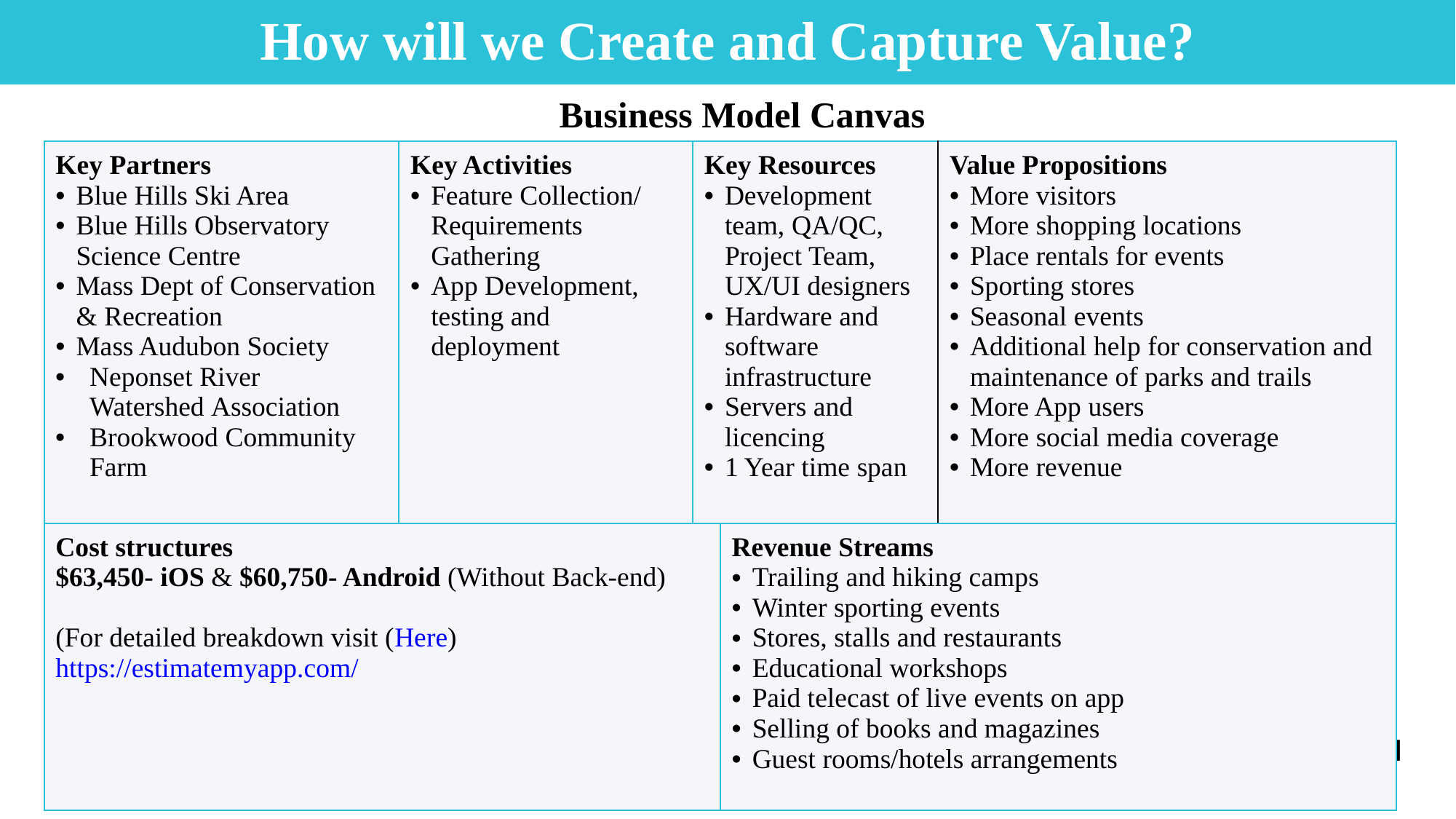

# How will we Create and Capture Value?
Business Model Canvas
| Key Partners Blue Hills Ski Area Blue Hills Observatory Science Centre Mass Dept of Conservation & Recreation Mass Audubon Society Neponset River Watershed Association Brookwood Community Farm | Key Activities Feature Collection/ Requirements Gathering App Development, testing and deployment | Key Resources Development team, QA/QC, Project Team, UX/UI designers Hardware and software infrastructure Servers and licencing 1 Year time span |  | Value Propositions More visitors More shopping locations Place rentals for events Sporting stores Seasonal events Additional help for conservation and maintenance of parks and trails More App users More social media coverage More revenue |
| --- | --- | --- | --- | --- |
| Cost structures $63,450- iOS & $60,750- Android (Without Back-end) (For detailed breakdown visit (Here) https://estimatemyapp.com/ |  |  | Revenue Streams Trailing and hiking camps Winter sporting events Stores, stalls and restaurants Educational workshops Paid telecast of live events on app Selling of books and magazines Guest rooms/hotels arrangements |  |